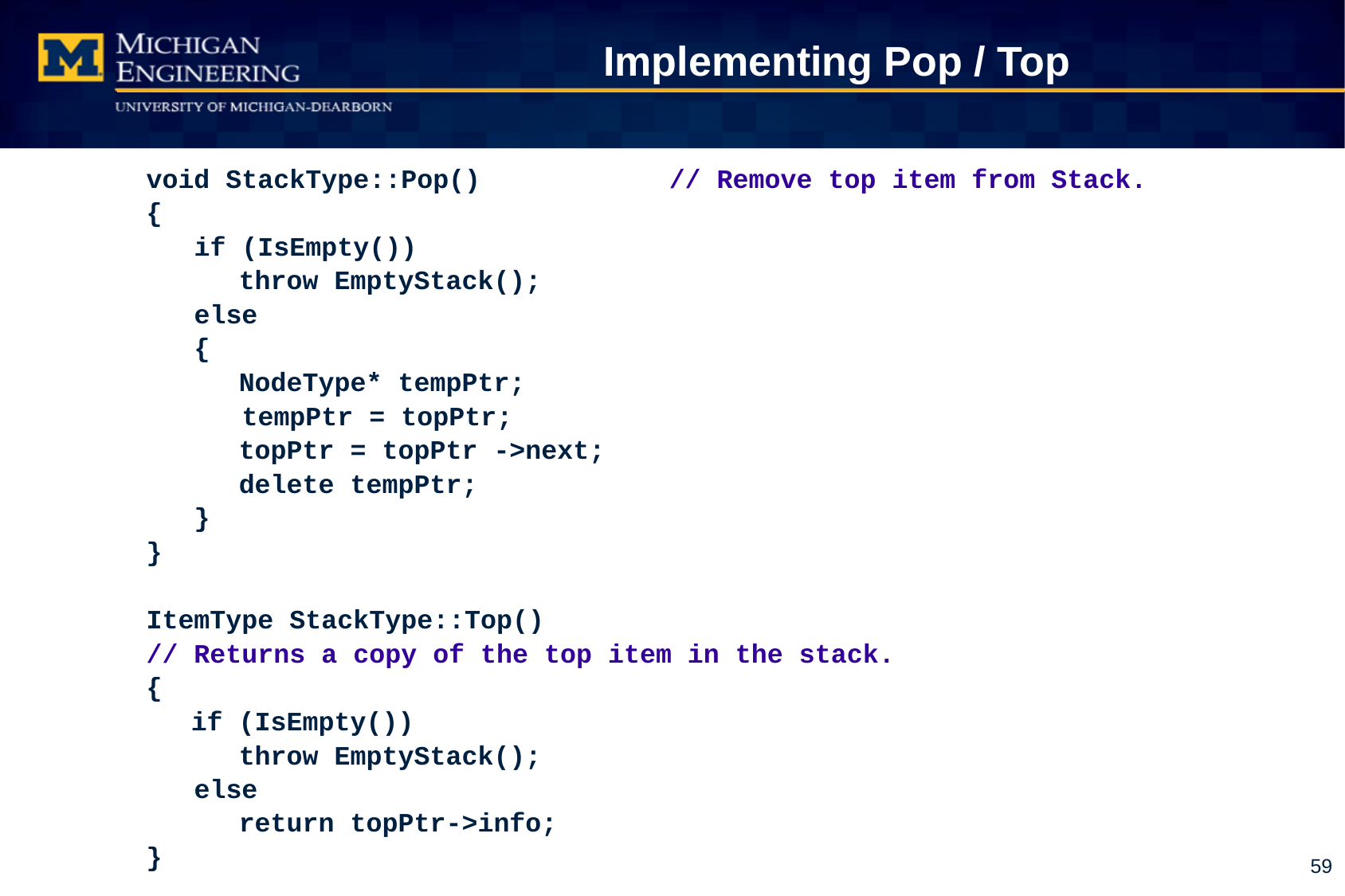

# Implementing Pop / Top
void StackType::Pop()		// Remove top item from Stack.
{
   if (IsEmpty())
	   throw EmptyStack();
   else
   {
	   NodeType* tempPtr;
      tempPtr = topPtr;
	   topPtr = topPtr ->next;
	   delete tempPtr;
   }
}

ItemType StackType::Top()
// Returns a copy of the top item in the stack.
{
	if (IsEmpty())
	   throw EmptyStack();
   else
	   return topPtr->info;
}
59